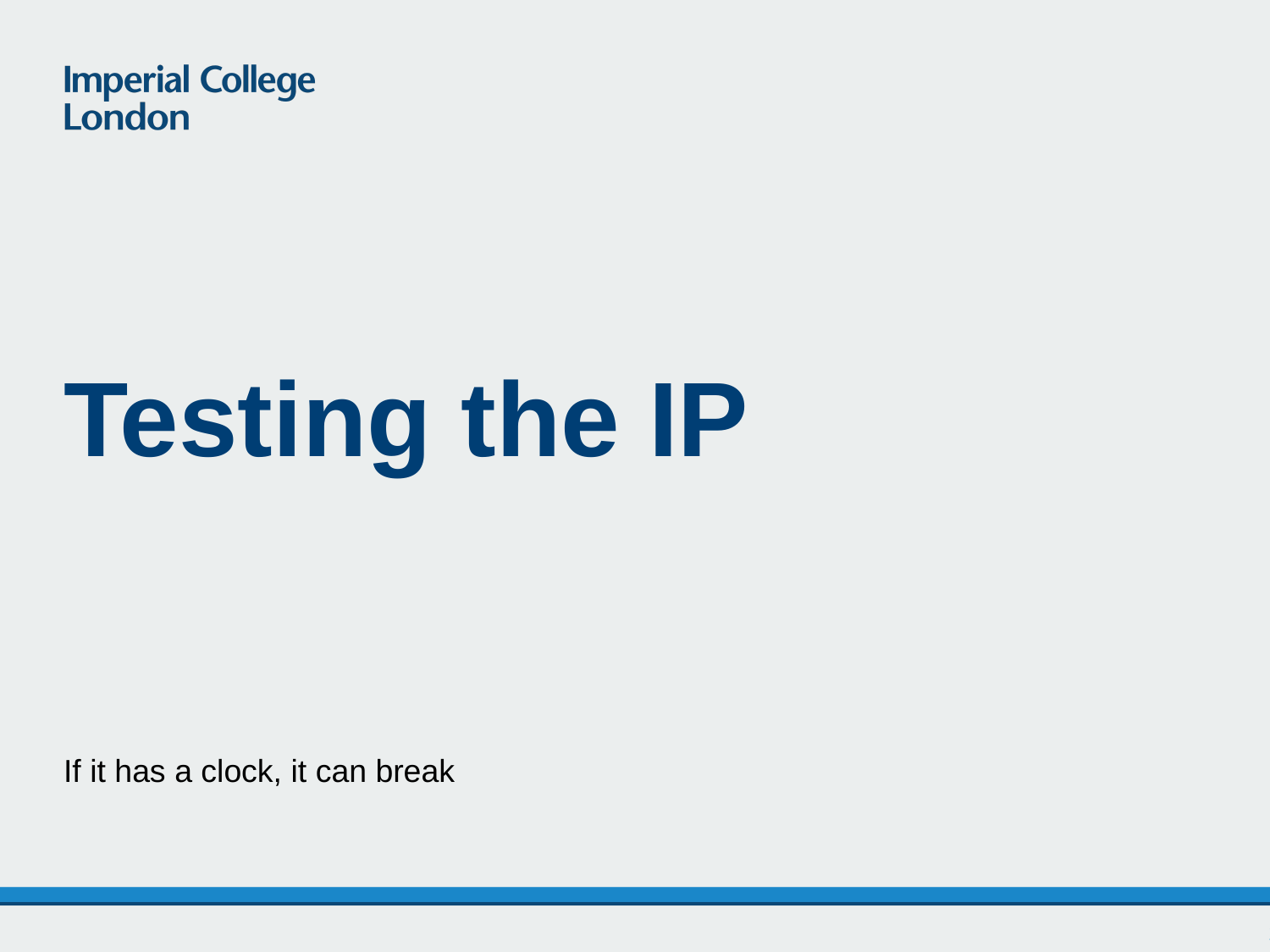

# Testing the IP
If it has a clock, it can break